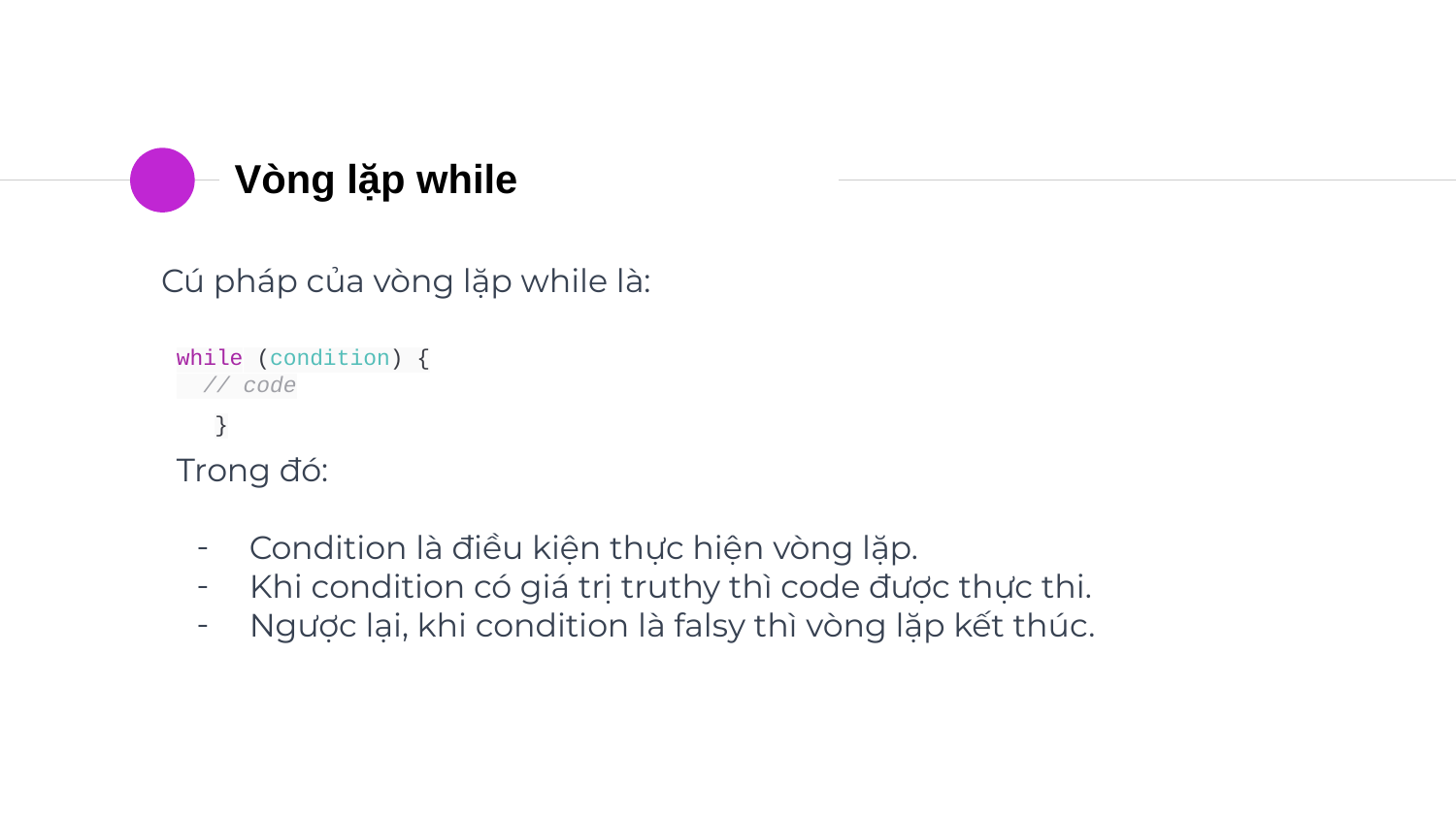

# Vòng lặp while
Cú pháp của vòng lặp while là:

while (condition) {
  // code
}
Trong đó:

Condition là điều kiện thực hiện vòng lặp.
Khi condition có giá trị truthy thì code được thực thi.
Ngược lại, khi condition là falsy thì vòng lặp kết thúc.